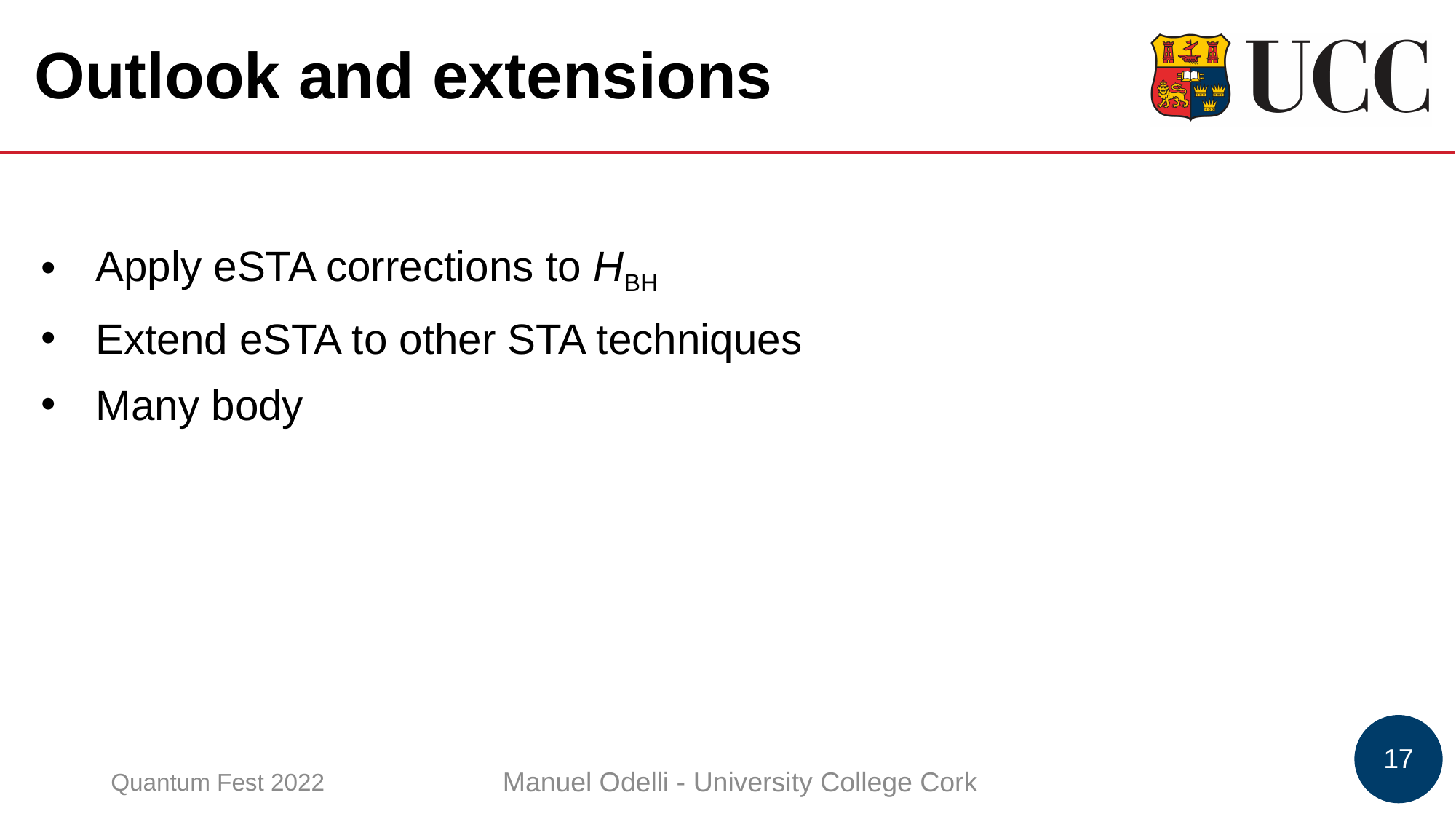

# Outlook and extensions

Apply eSTA corrections to HBH
Extend eSTA to other STA techniques
Many body
Quantum Fest 2022
Manuel Odelli - University College Cork